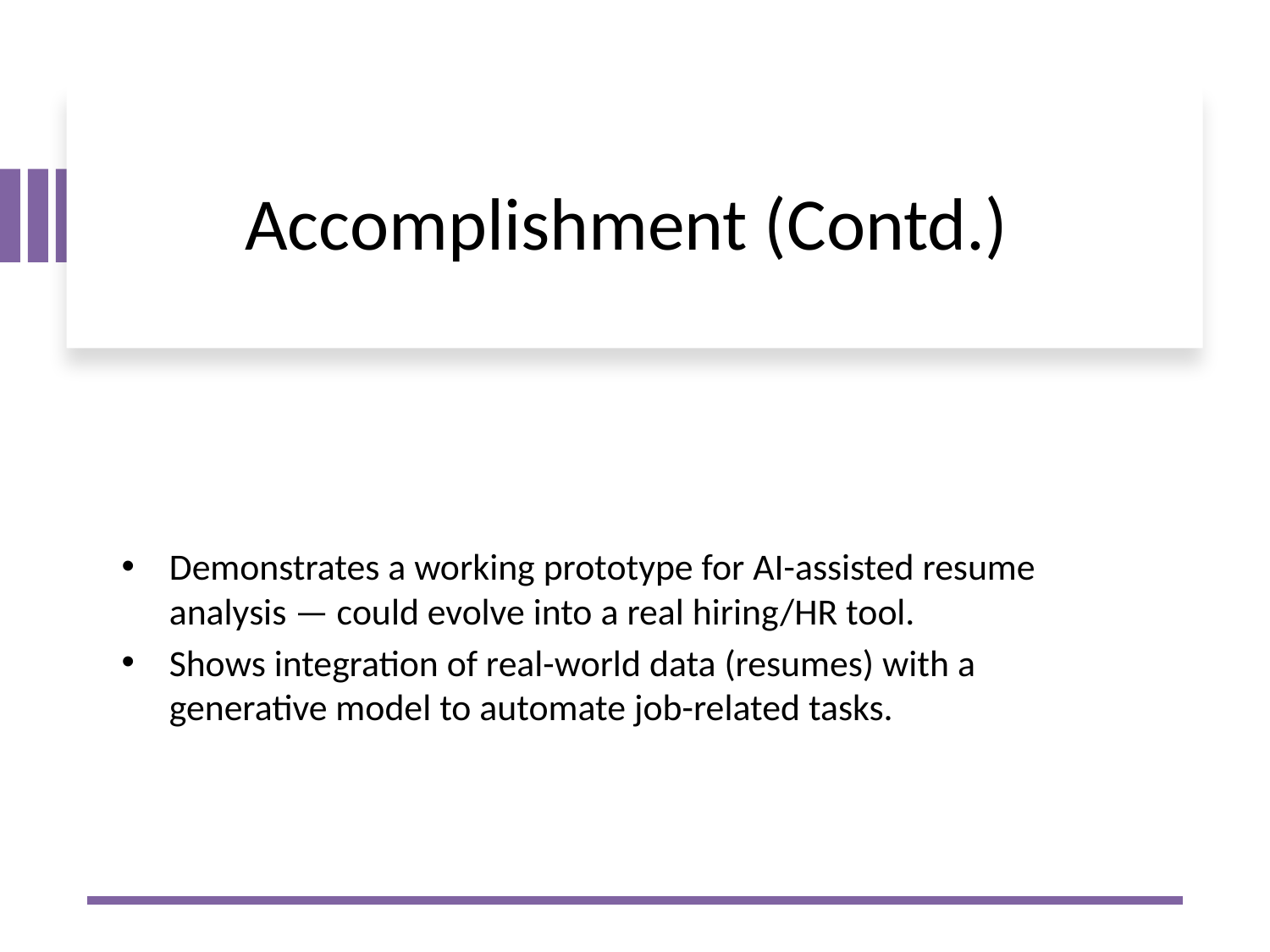

# Accomplishment (Contd.)

Demonstrates a working prototype for AI-assisted resume analysis — could evolve into a real hiring/HR tool.
Shows integration of real-world data (resumes) with a generative model to automate job-related tasks.